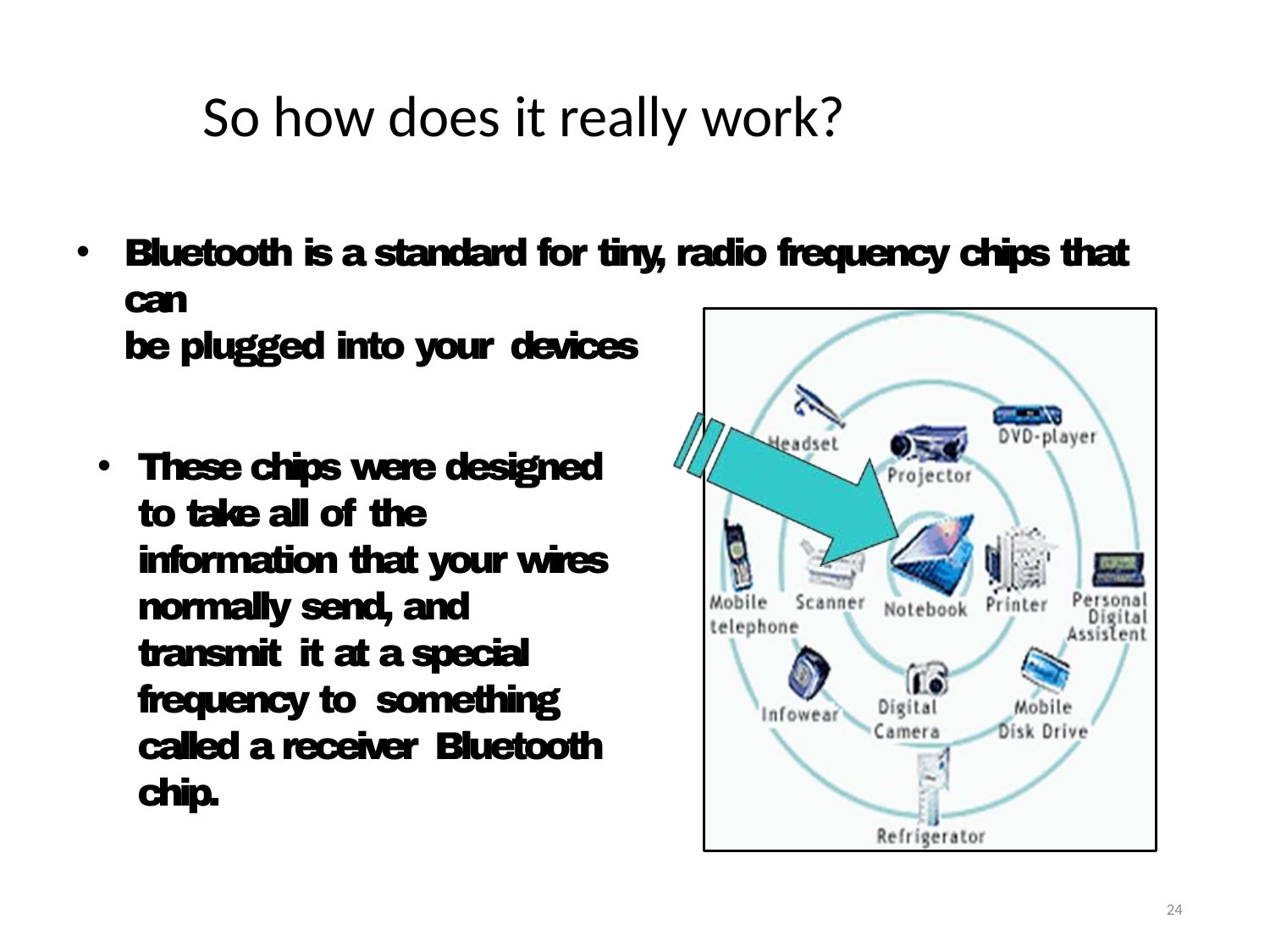

# So how does it really work?
Bluetooth is a standard for tiny, radio frequency chips that can
be plugged into your devices

These chips were designed  to take all of the  information that your wires  normally send, and transmit  it at a special frequency to  something called a receiver  Bluetooth chip.

24